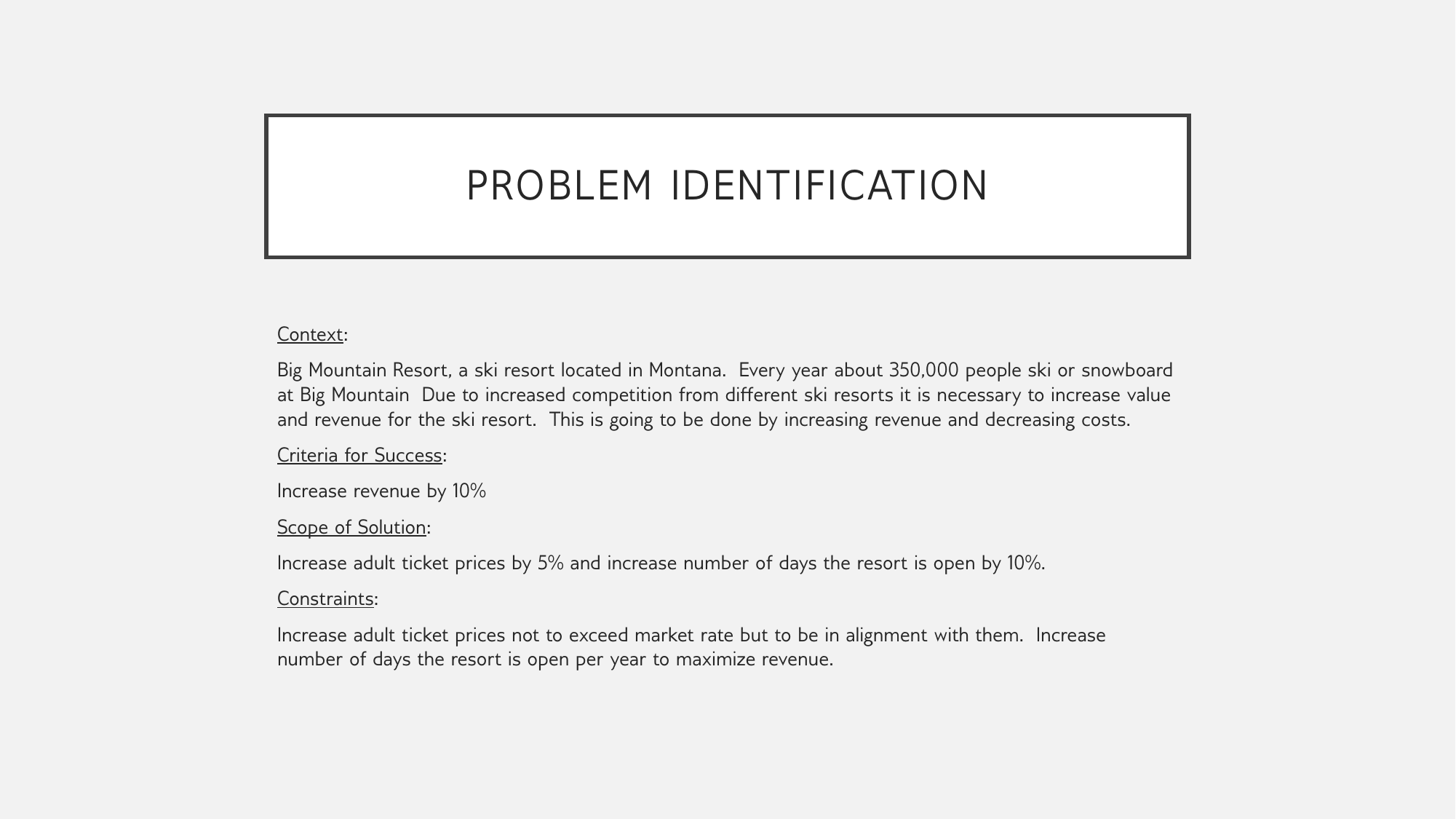

# Problem Identification
Context:
Big Mountain Resort, a ski resort located in Montana.  Every year about 350,000 people ski or snowboard at Big Mountain  Due to increased competition from different ski resorts it is necessary to increase value and revenue for the ski resort.  This is going to be done by increasing revenue and decreasing costs.
Criteria for Success:
Increase revenue by 10%
Scope of Solution:
Increase adult ticket prices by 5% and increase number of days the resort is open by 10%.
Constraints:
Increase adult ticket prices not to exceed market rate but to be in alignment with them.  Increase number of days the resort is open per year to maximize revenue.